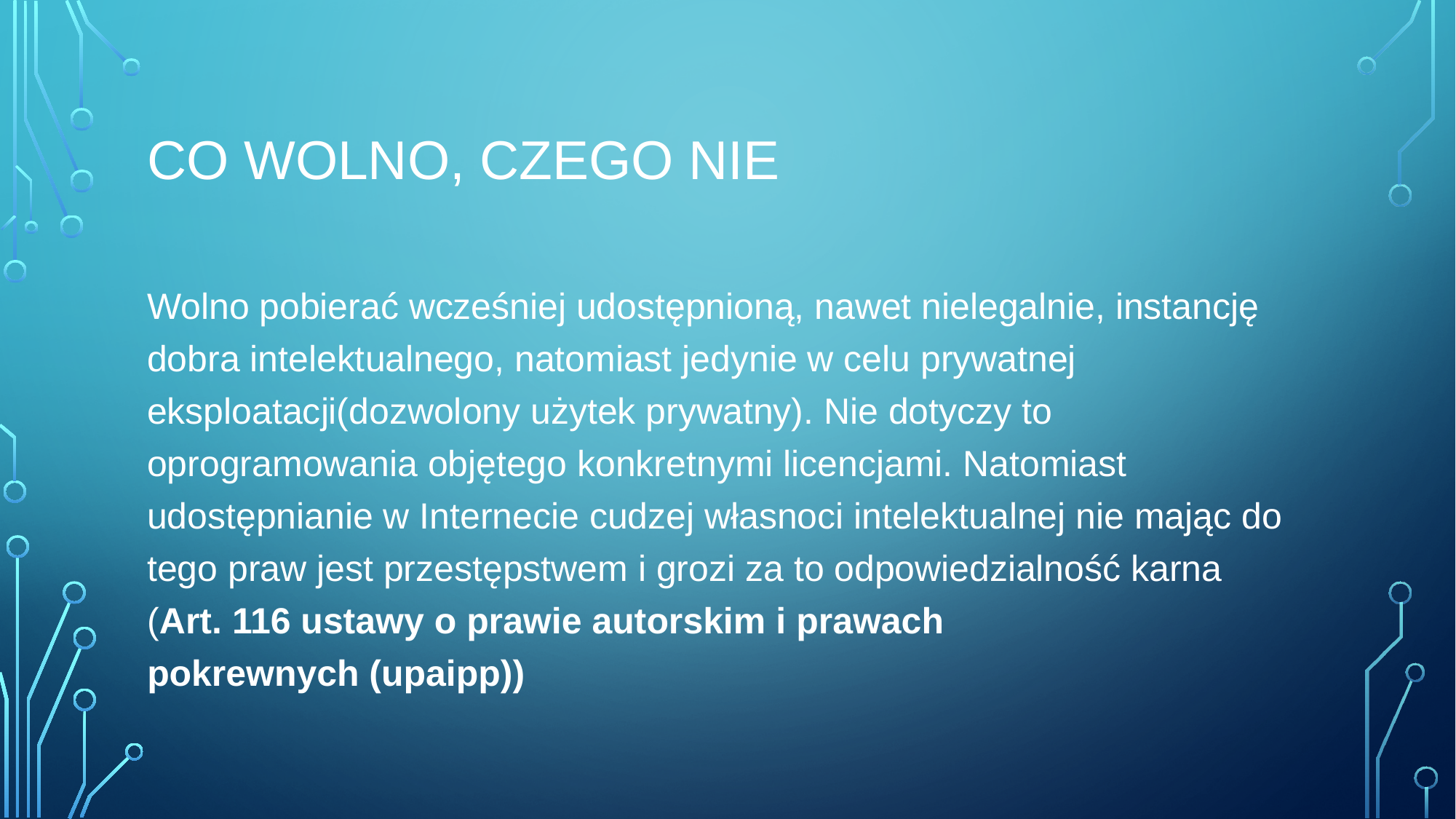

# CO WOLNO, czego nie
Wolno pobierać wcześniej udostępnioną, nawet nielegalnie, instancję dobra intelektualnego, natomiast jedynie w celu prywatnej eksploatacji(dozwolony użytek prywatny). Nie dotyczy to oprogramowania objętego konkretnymi licencjami. Natomiast udostępnianie w Internecie cudzej własnoci intelektualnej nie mając do tego praw jest przestępstwem i grozi za to odpowiedzialność karna (Art. 116 ustawy o prawie autorskim i prawach pokrewnych (upaipp))